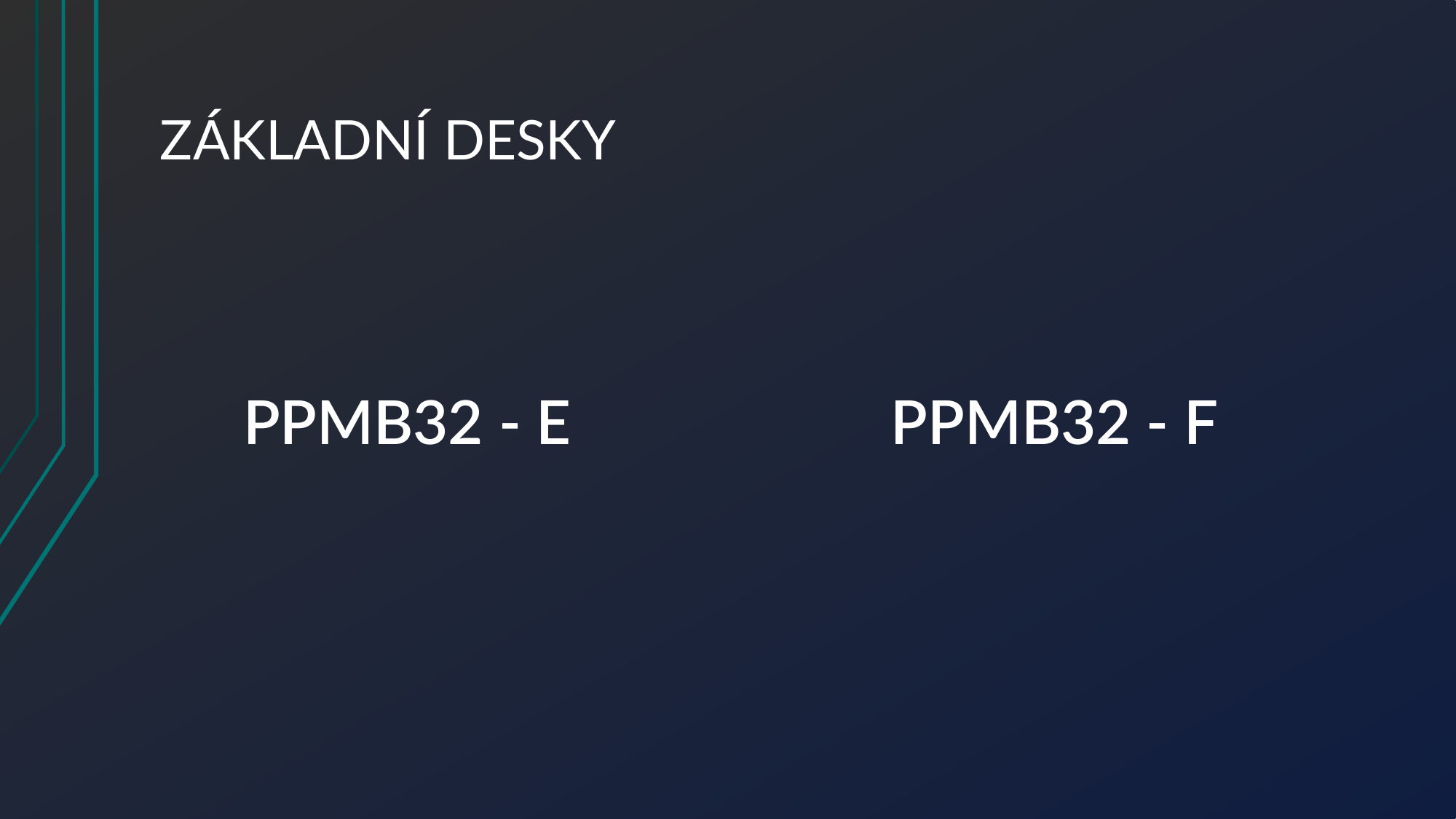

# Základní desky
PPMB32 - E
PPMB32 - F